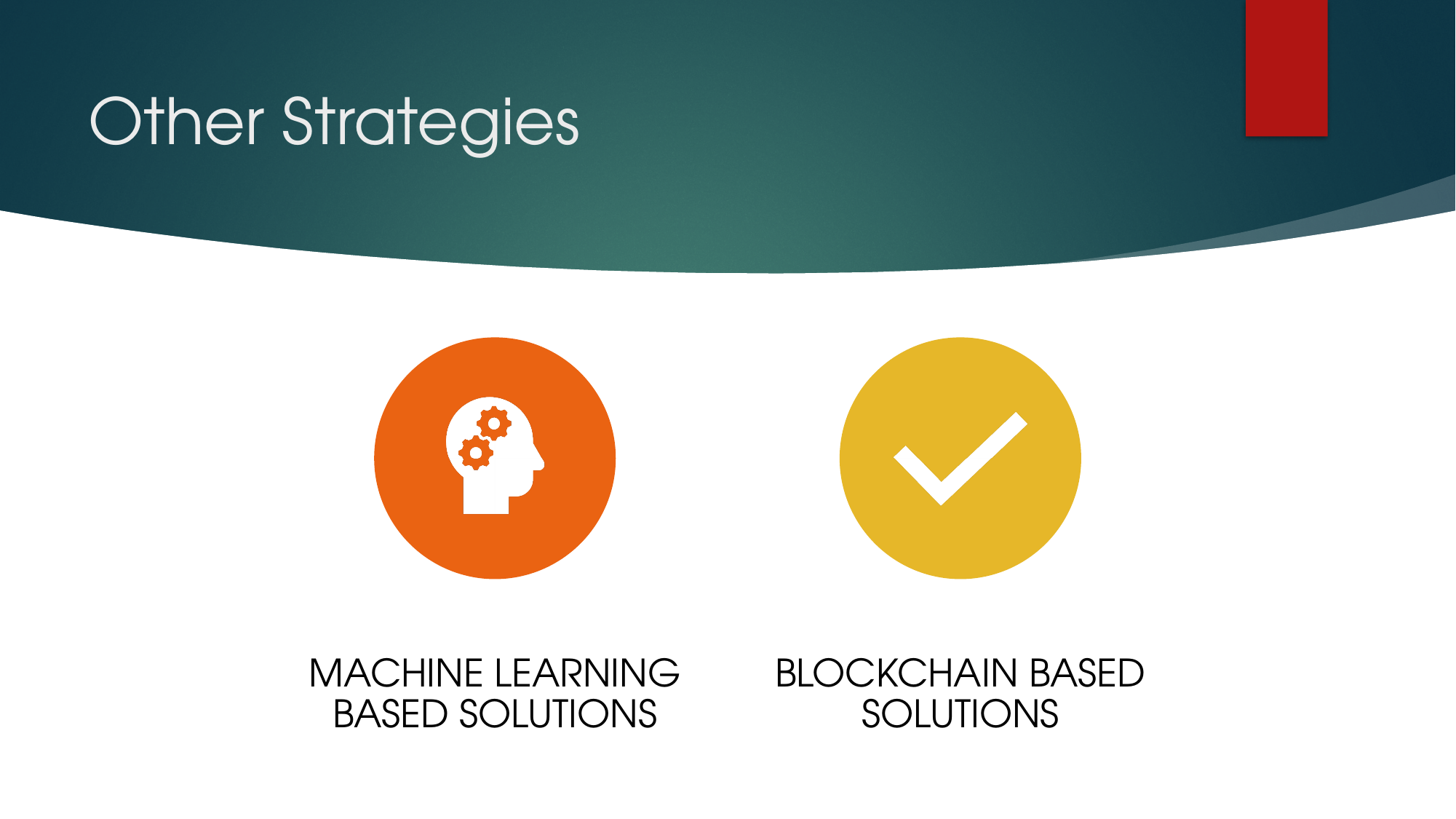

# Other Strategies

Machine Learning based Solutions
Blockchain based Solutions